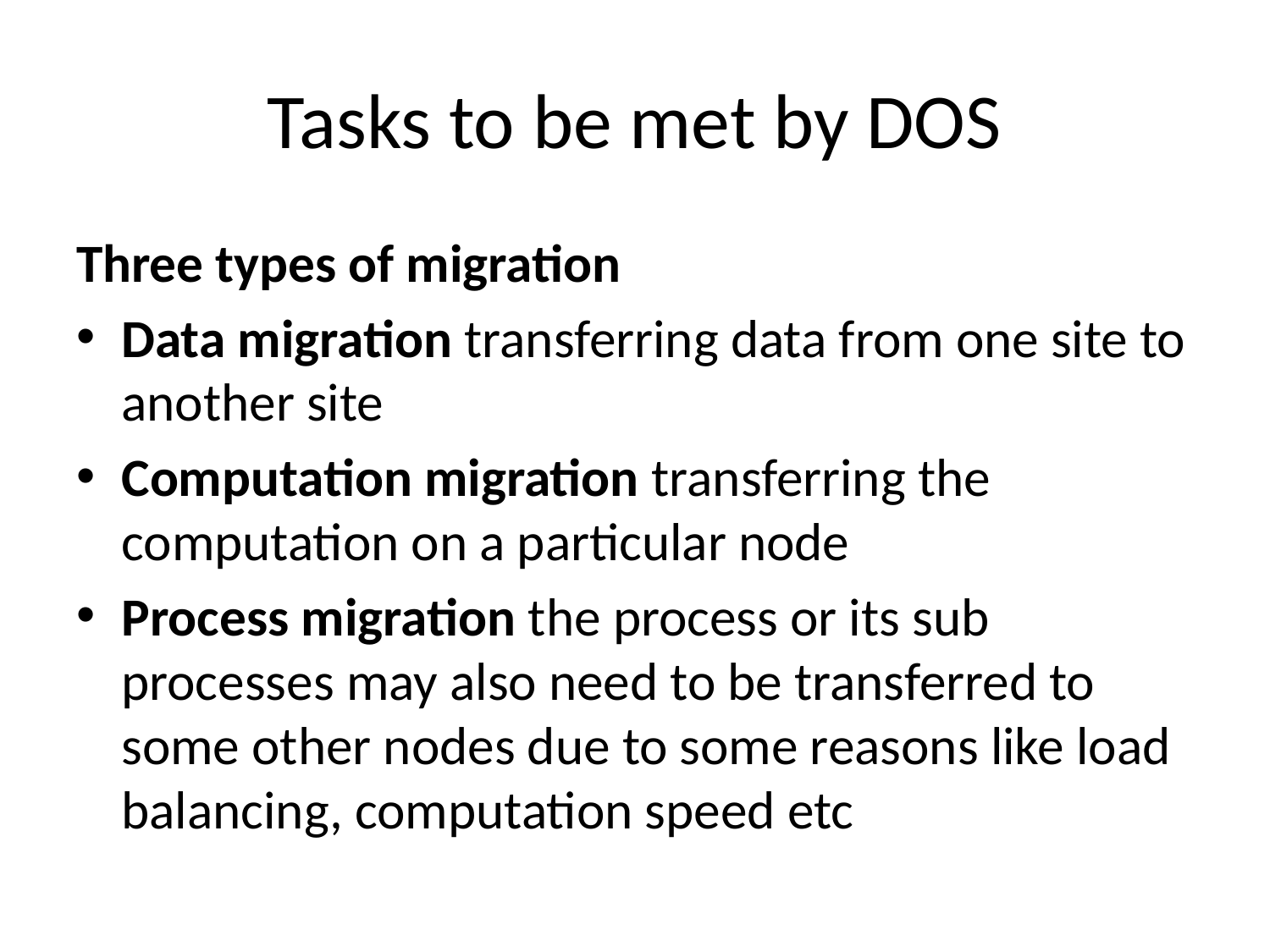

# Tasks to be met by DOS
Three types of migration
Data migration transferring data from one site to another site
Computation migration transferring the computation on a particular node
Process migration the process or its sub processes may also need to be transferred to some other nodes due to some reasons like load balancing, computation speed etc